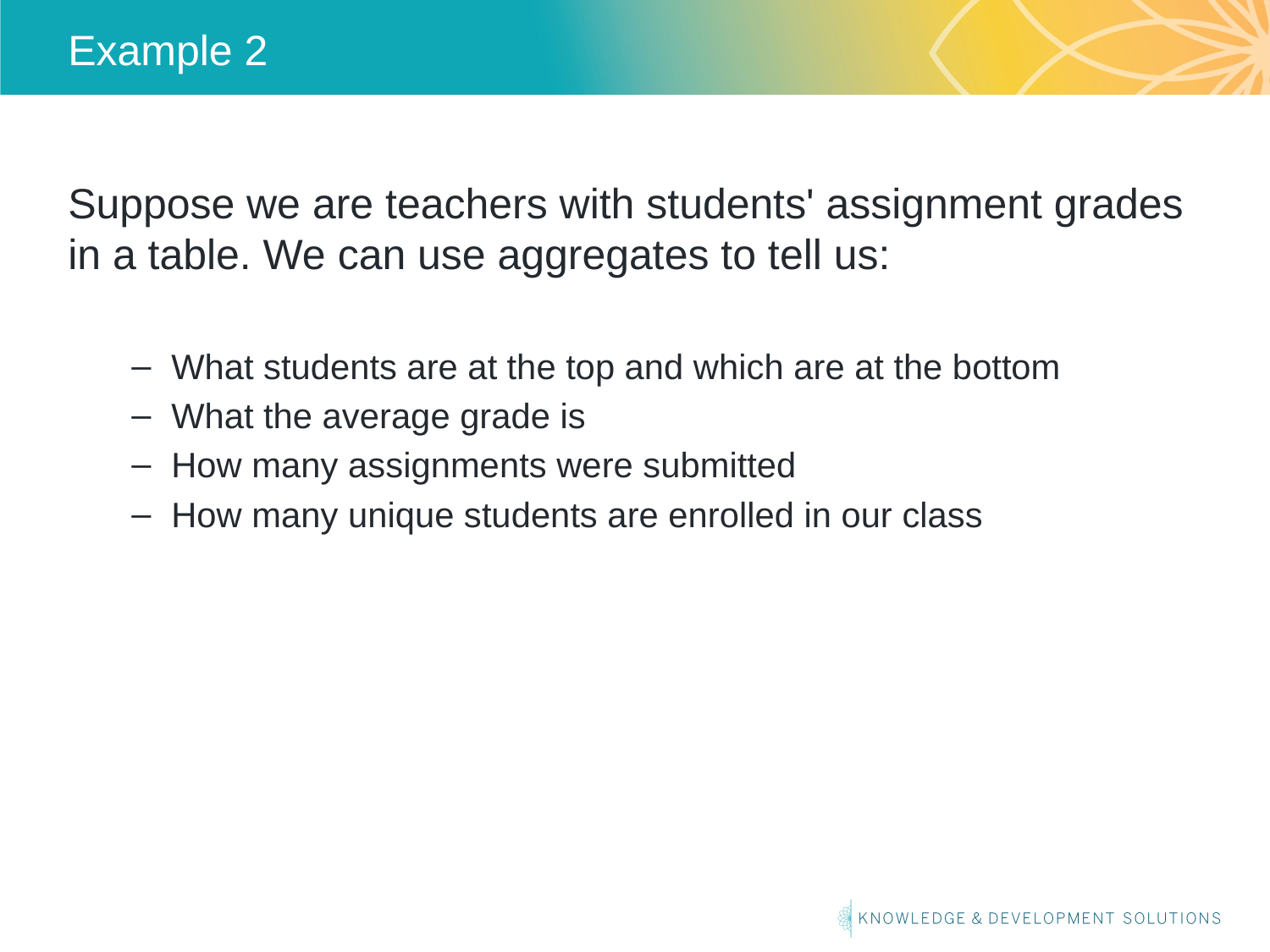

# Example 2
Suppose we are teachers with students' assignment grades in a table. We can use aggregates to tell us:

What students are at the top and which are at the bottom
What the average grade is
How many assignments were submitted
How many unique students are enrolled in our class